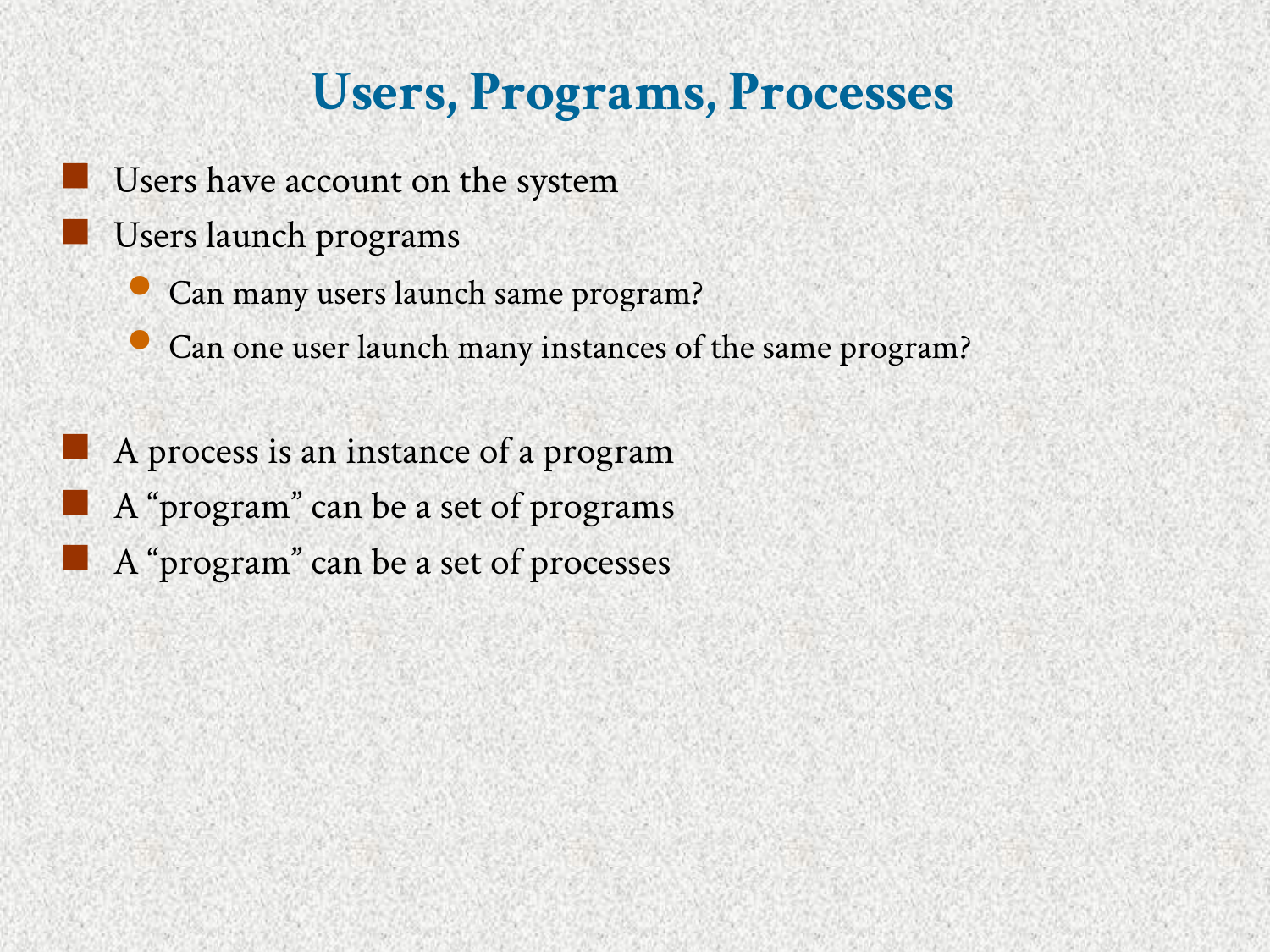

Users, Programs, Processes
Users have account on the system
Users launch programs
Can many users launch same program?
Can one user launch many instances of the same program?

A process is an instance of a program
A “program” can be a set of programs
A “program” can be a set of processes